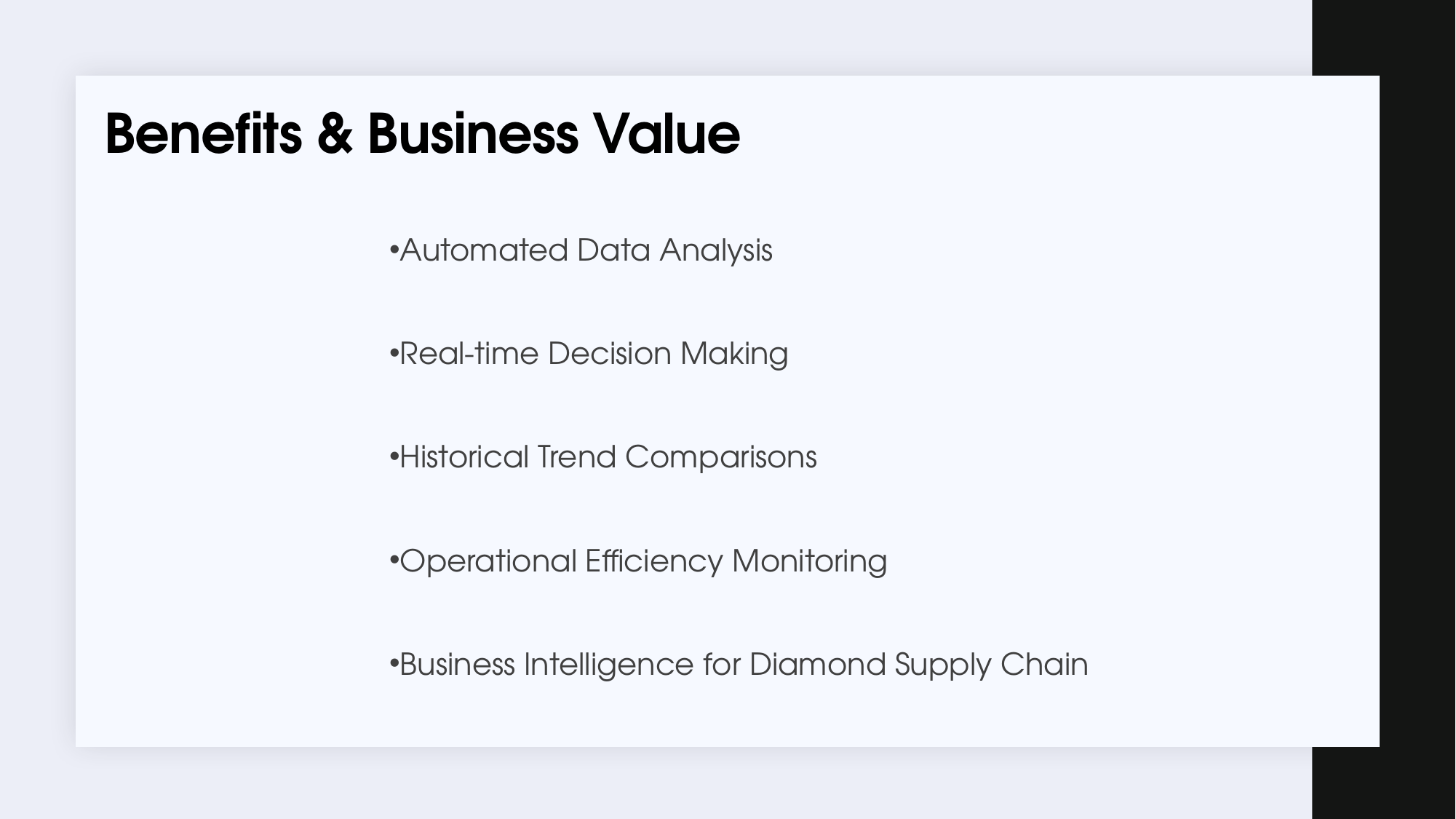

# Benefits & Business Value
Automated Data Analysis

Real-time Decision Making

Historical Trend Comparisons

Operational Efficiency Monitoring

Business Intelligence for Diamond Supply Chain